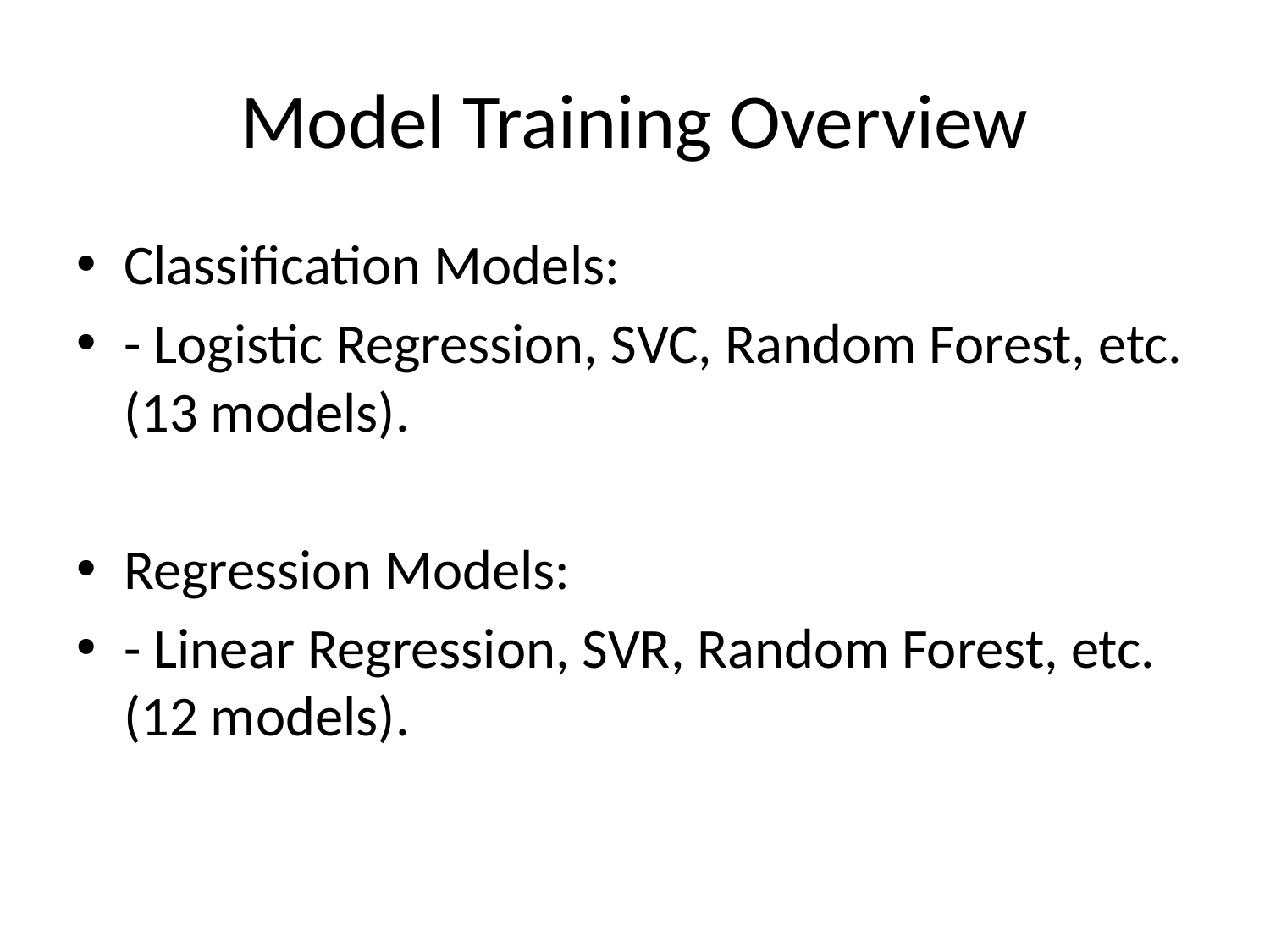

# Model Training Overview
Classification Models:
- Logistic Regression, SVC, Random Forest, etc. (13 models).

Regression Models:
- Linear Regression, SVR, Random Forest, etc. (12 models).